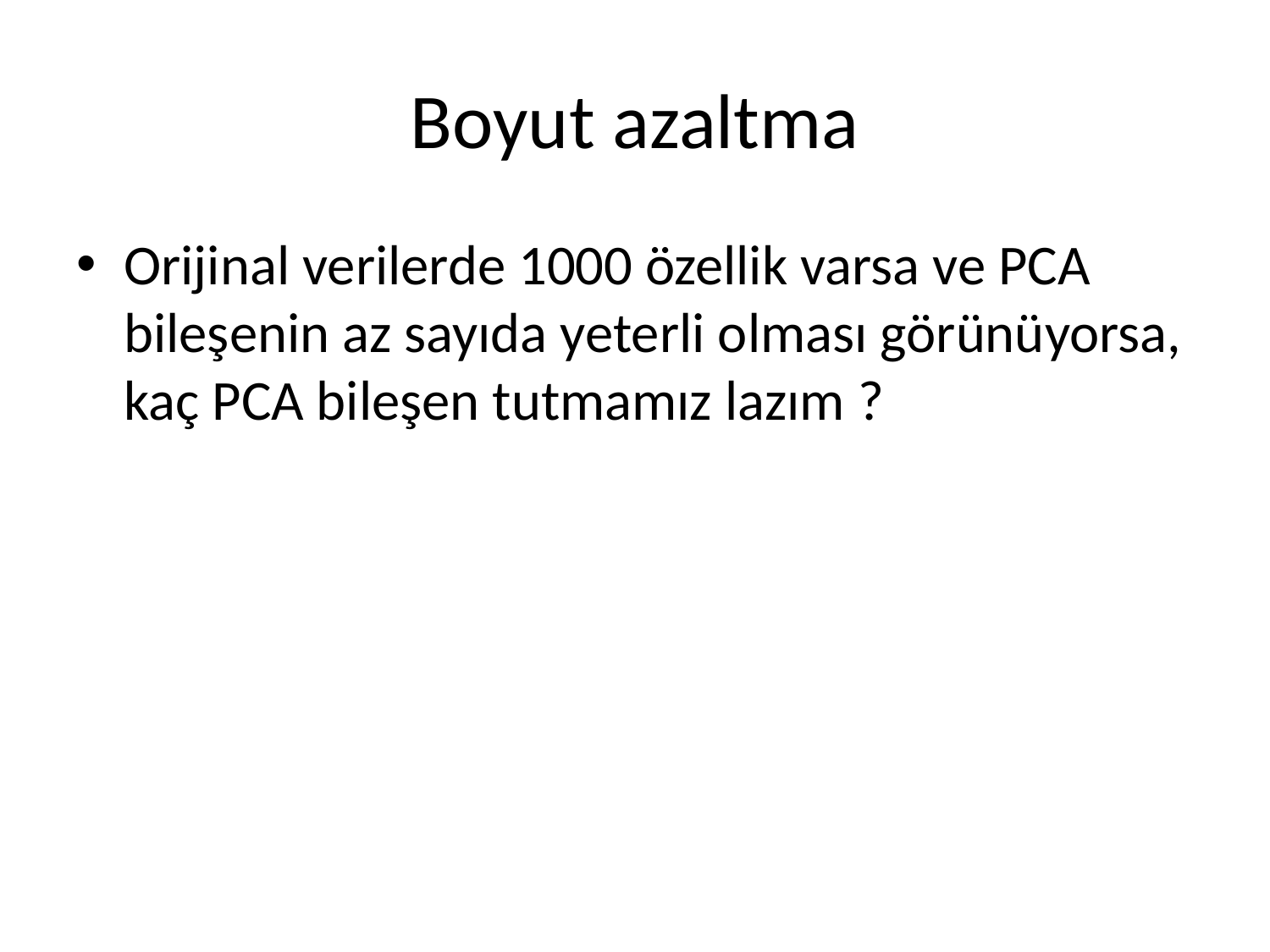

# Boyut azaltma
Orijinal verilerde 1000 özellik varsa ve PCA bileşenin az sayıda yeterli olması görünüyorsa, kaç PCA bileşen tutmamız lazım ?